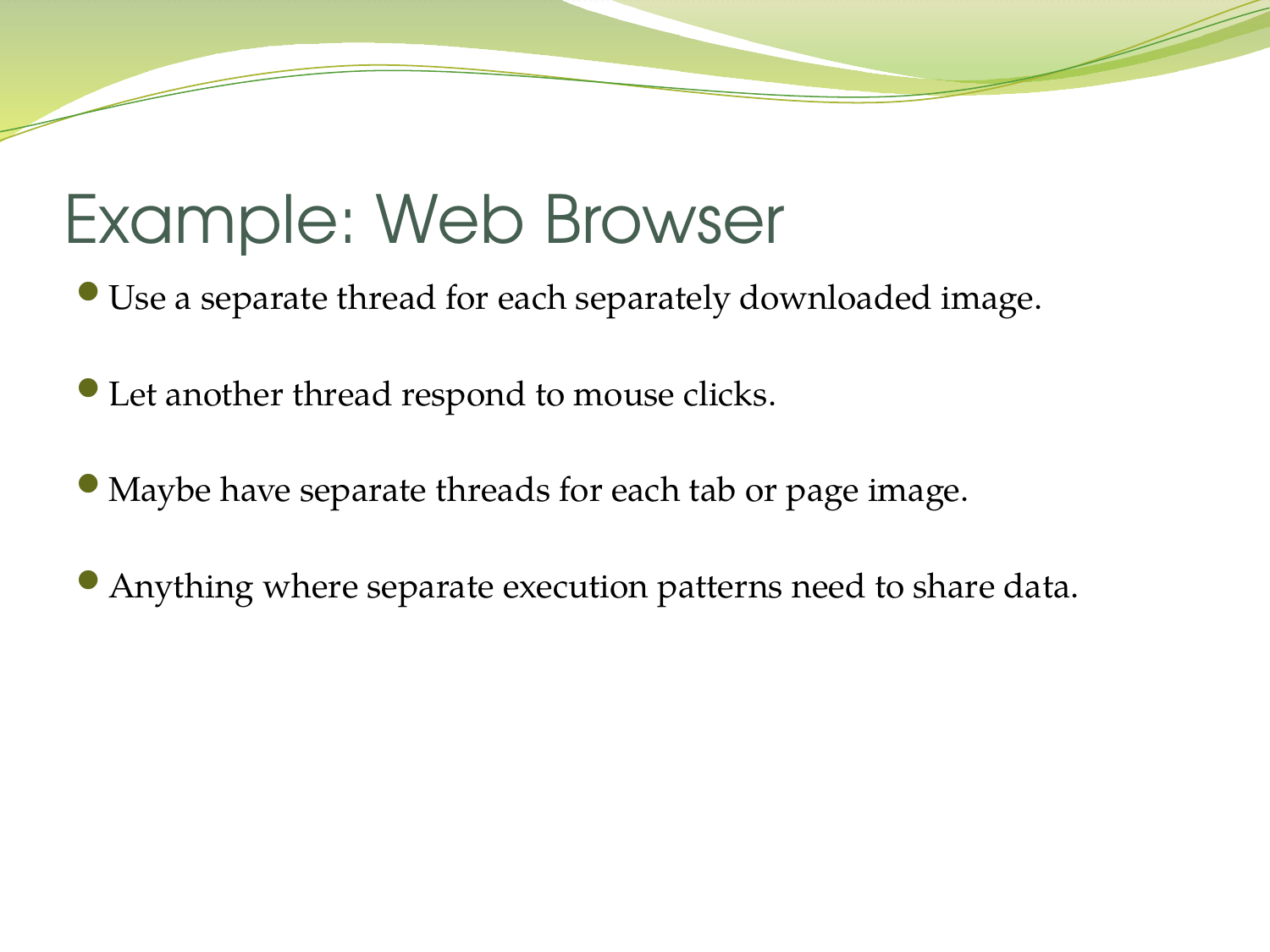

# Example: Web Browser
Use a separate thread for each separately downloaded image.

Let another thread respond to mouse clicks.

Maybe have separate threads for each tab or page image.

Anything where separate execution patterns need to share data.